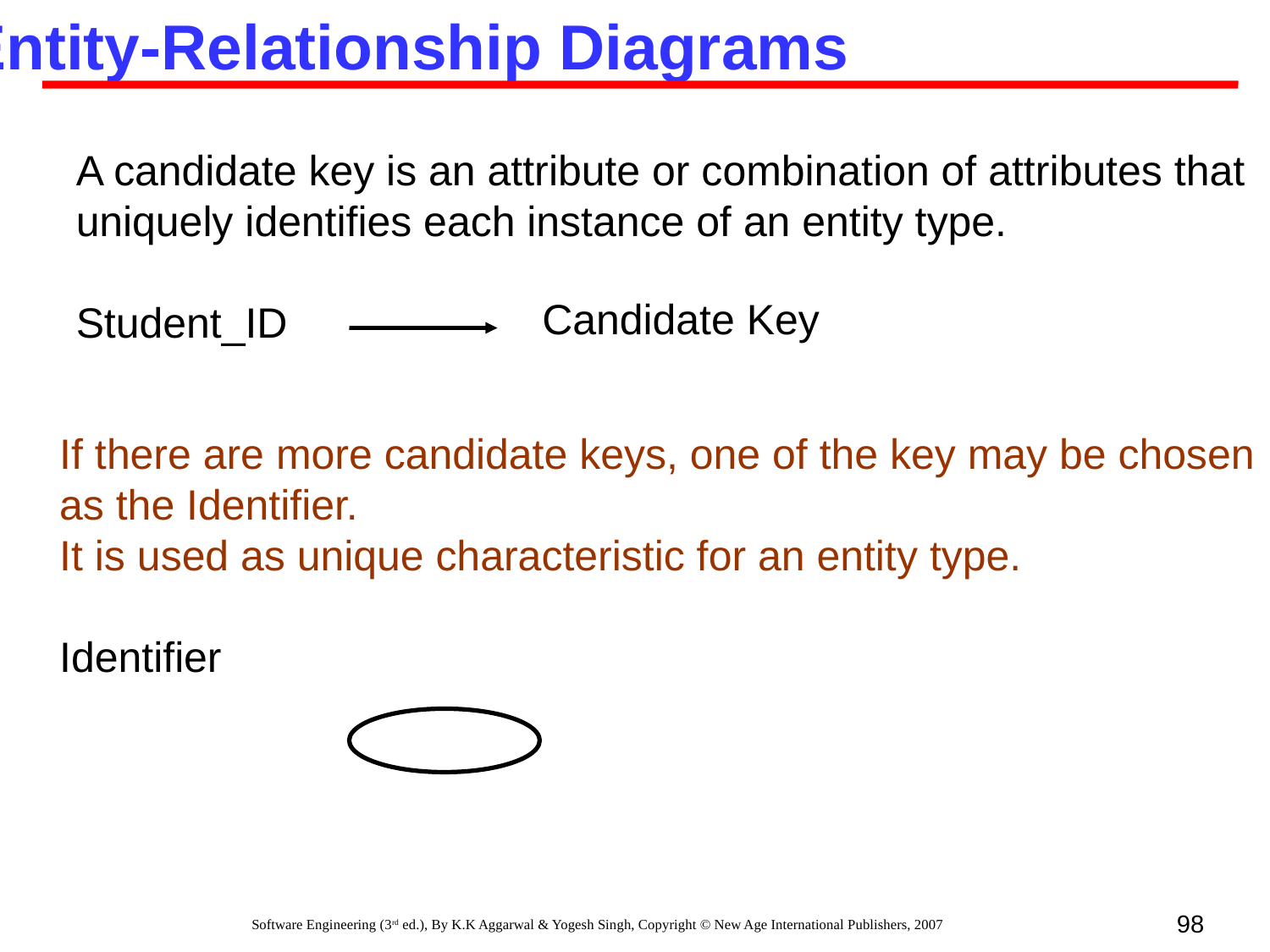

Entity-Relationship Diagrams

A candidate key is an attribute or combination of attributes that uniquely identifies each instance of an entity type.

Student_ID
Candidate Key

If there are more candidate keys, one of the key may be chosen as the Identifier.
It is used as unique characteristic for an entity type.

Identifier

98